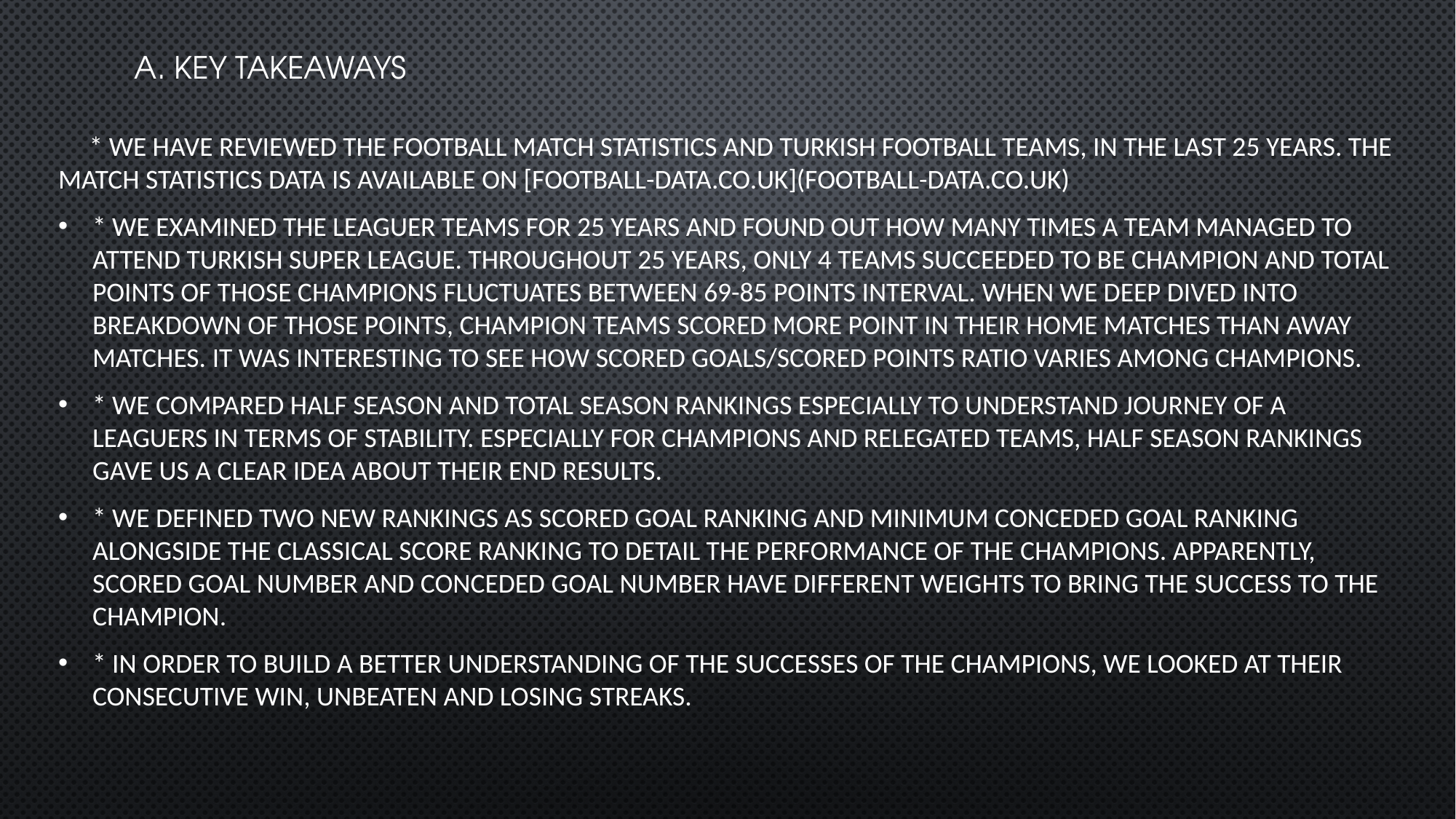

# A. Key Takeaways
     * We have reviewed the football match statistics and Turkish football teams, in the last 25 years. The match statistics data is available on [football-data.co.uk](football-data.co.uk)
* We examined the leaguer teams for 25 years and found out how many times a team managed to attend Turkish Super League. Throughout 25 years, only 4 teams succeeded to be champion and total points of those champions fluctuates between 69-85 points interval. When we deep dived into breakdown of those points, champion teams scored more point in theır home matches than away matches. It was interesting to see how scored goals/scored points ratio varies among champions.
* We compared half season and total season rankings especially to understand journey of a leaguers in terms of stability. Especially for champions and relegated teams, half season rankings gave us a clear idea about their end results.
* We defined two new rankings as scored goal ranking and minimum conceded goal ranking alongside the classical score ranking to detail the performance of the champions. Apparently, scored goal number and conceded goal number have different weights to bring the success to the champion.
* In order to build a better understanding of the successes of the champions, we looked at their consecutive win, unbeaten and losing streaks.